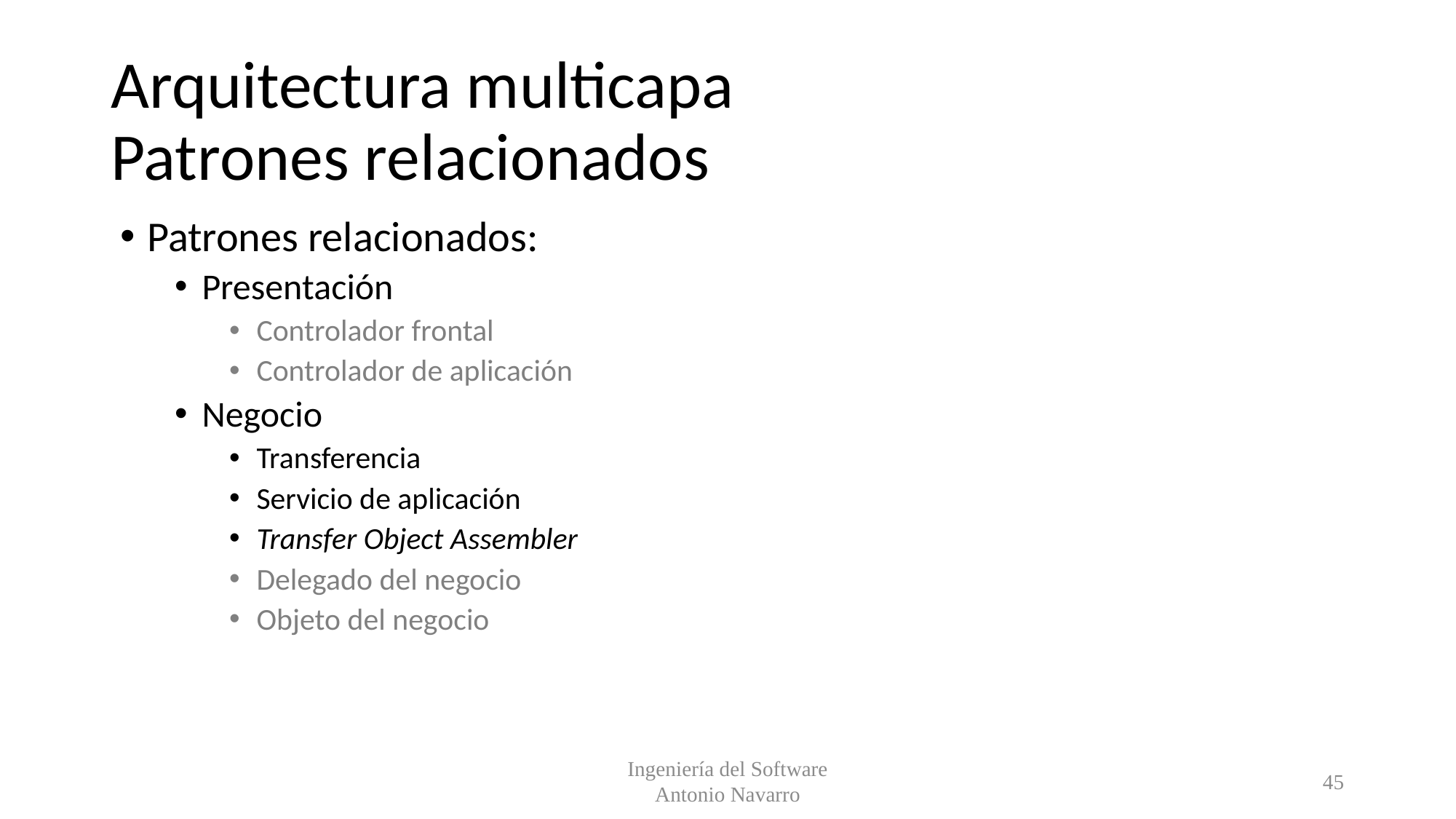

# Arquitectura multicapa Patrones relacionados
Patrones relacionados:
Presentación
Controlador frontal
Controlador de aplicación
Negocio
Transferencia
Servicio de aplicación
Transfer Object Assembler
Delegado del negocio
Objeto del negocio

Ingeniería del Software
Antonio Navarro
45